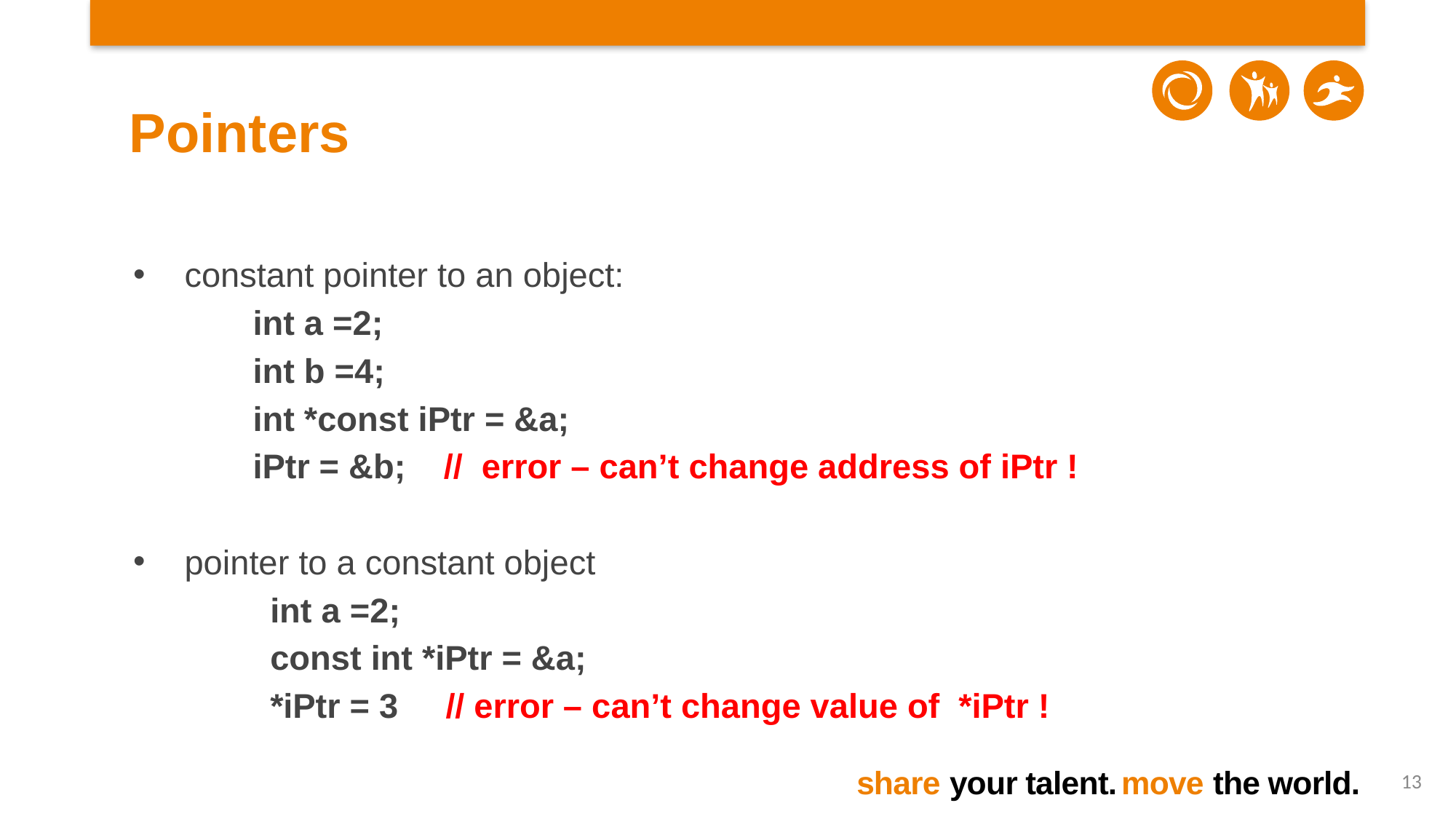

# Pointers
constant pointer to an object:
int a =2;
int b =4;
int *const iPtr = &a;
iPtr = &b;    //  error – can’t change address of iPtr !

pointer to a constant object
int a =2;
const int *iPtr = &a;
*iPtr = 3     // error – can’t change value of  *iPtr !

13